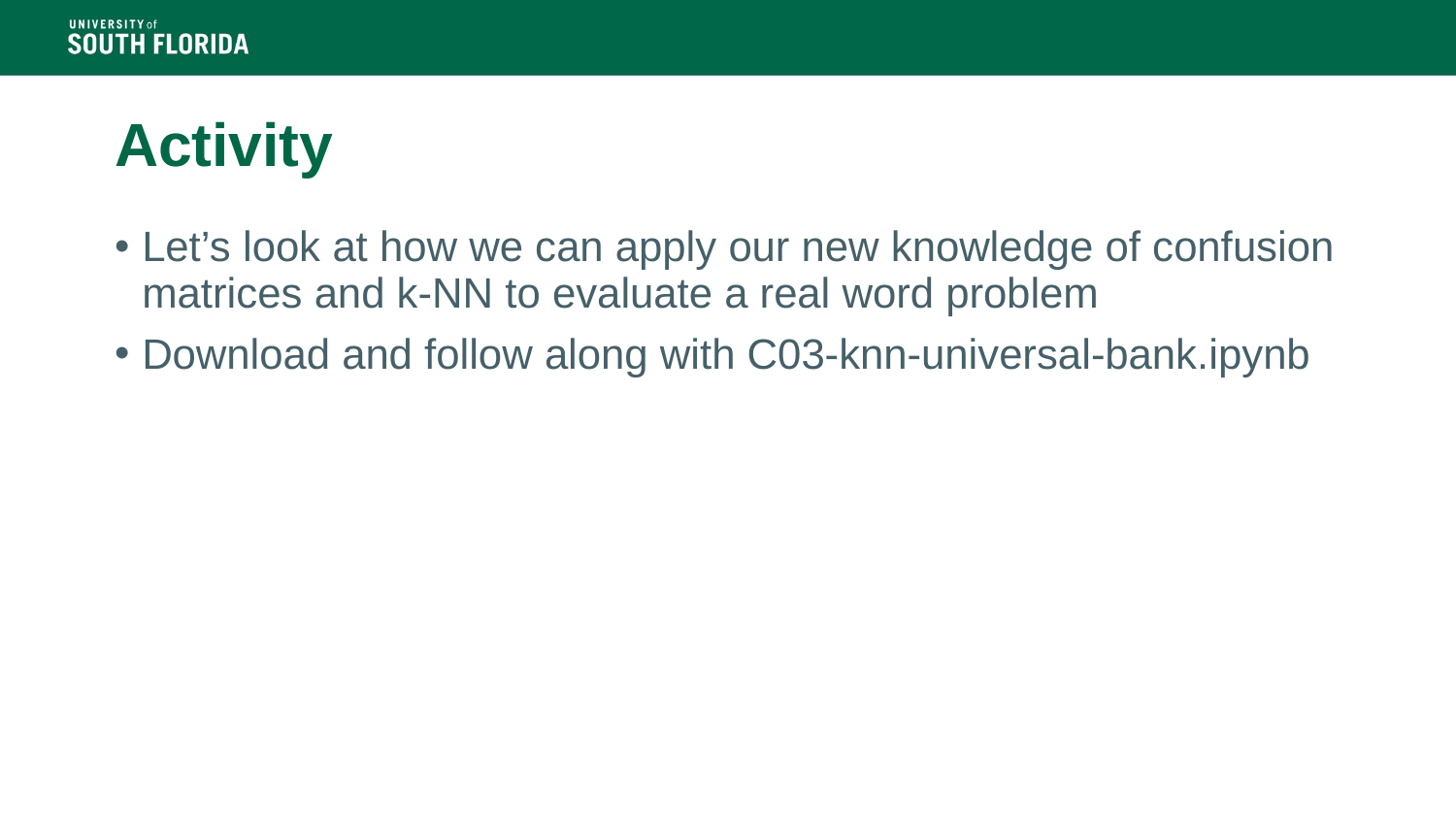

# Activity
Let’s look at how we can apply our new knowledge of confusion matrices and k-NN to evaluate a real word problem
Download and follow along with C03-knn-universal-bank.ipynb